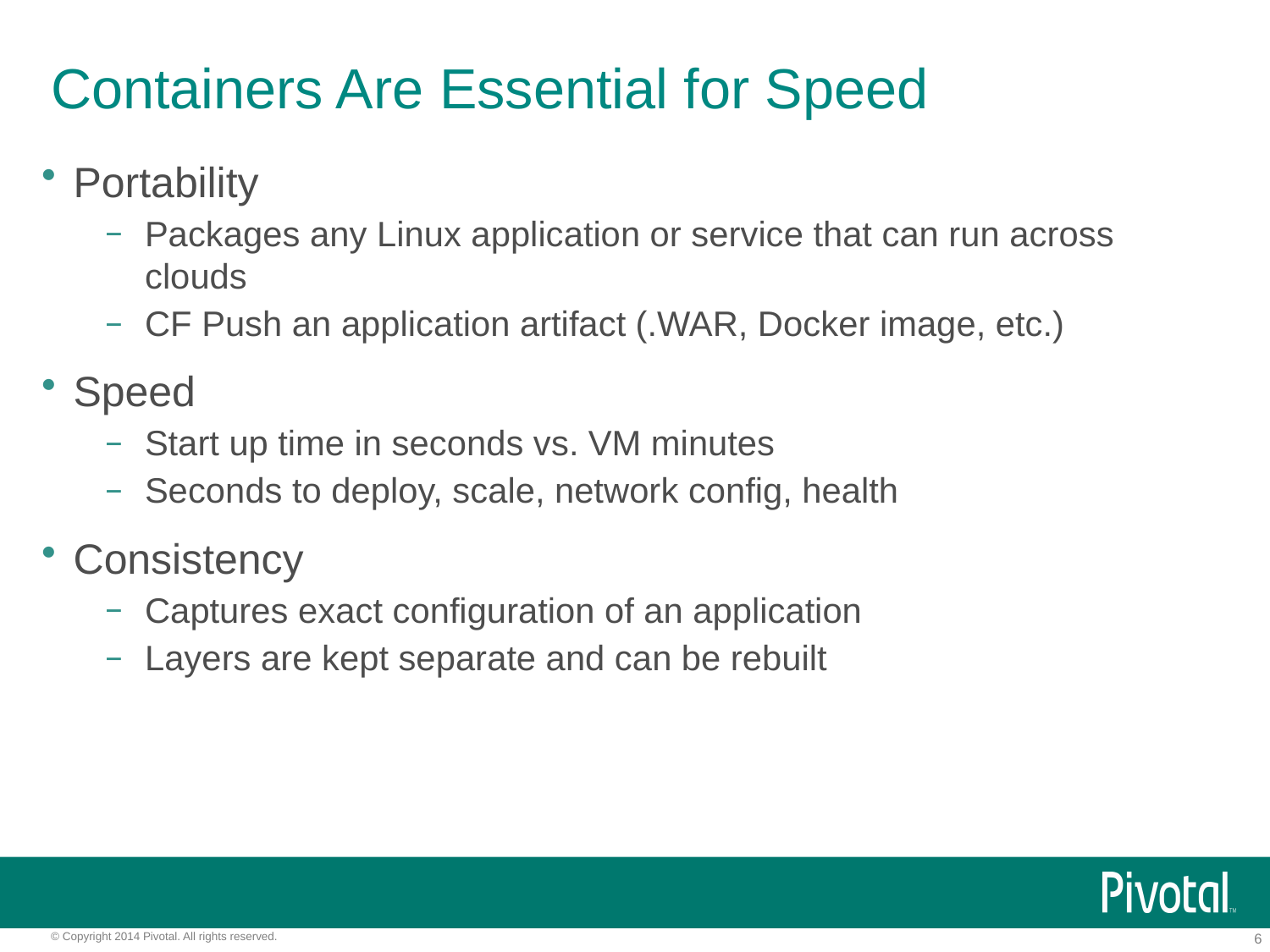

# Containers Are Essential for Speed
Portability
Packages any Linux application or service that can run across clouds
CF Push an application artifact (.WAR, Docker image, etc.)
Speed
Start up time in seconds vs. VM minutes
Seconds to deploy, scale, network config, health
Consistency
Captures exact configuration of an application
Layers are kept separate and can be rebuilt